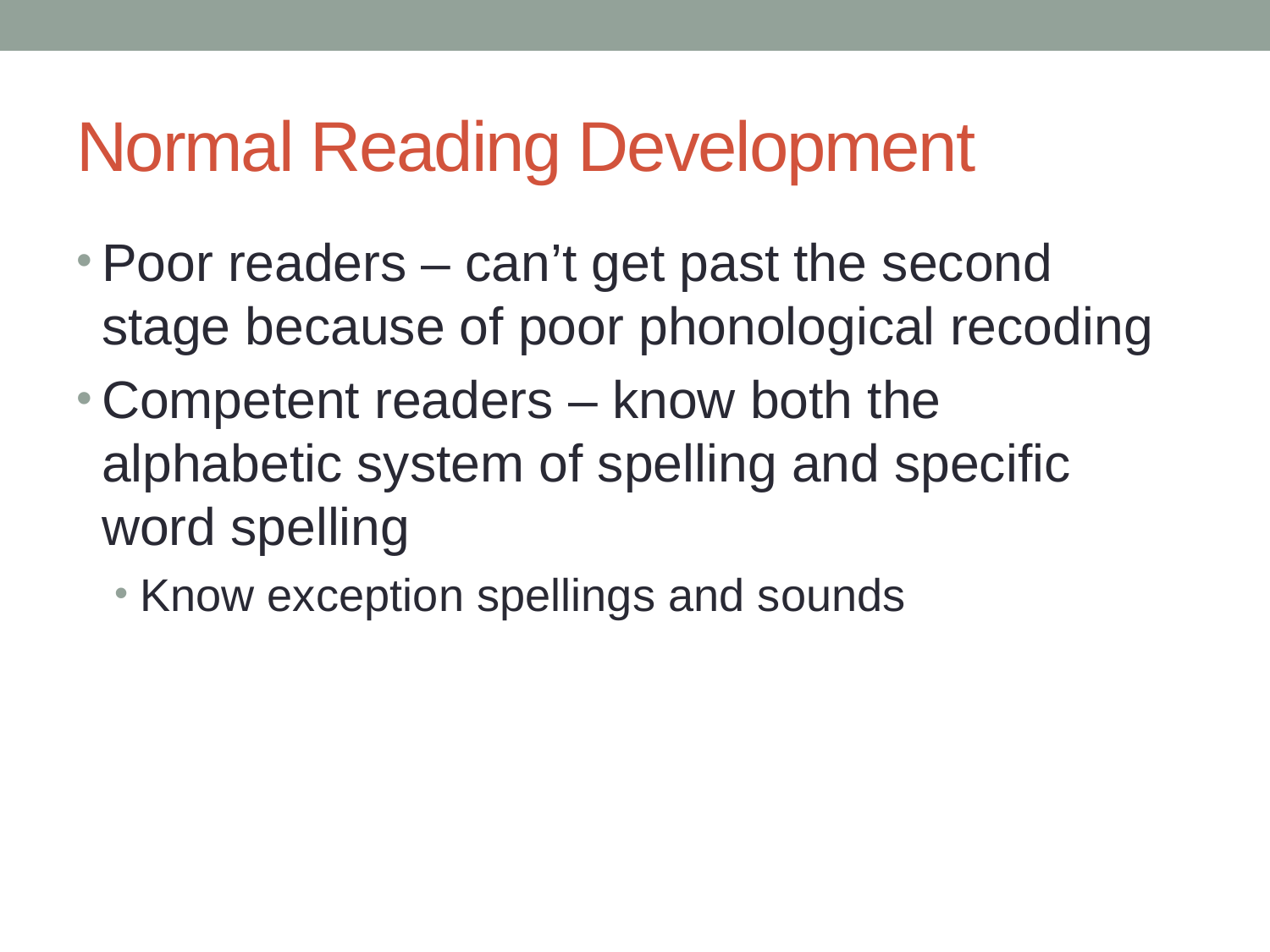

# Normal Reading Development
Poor readers – can’t get past the second stage because of poor phonological recoding
Competent readers – know both the alphabetic system of spelling and specific word spelling
Know exception spellings and sounds